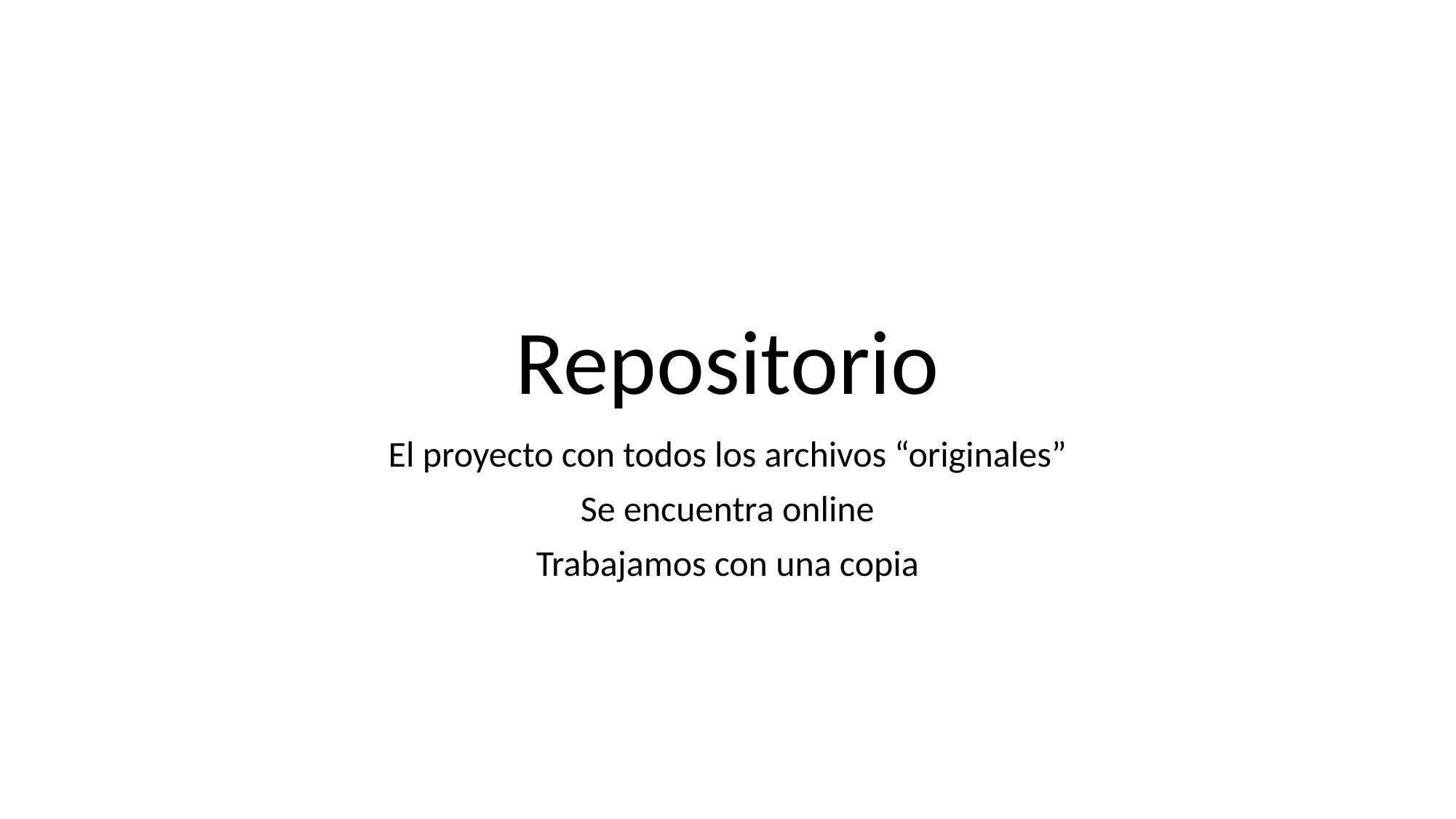

# Repositorio
El proyecto con todos los archivos “originales”
Se encuentra online
Trabajamos con una copia